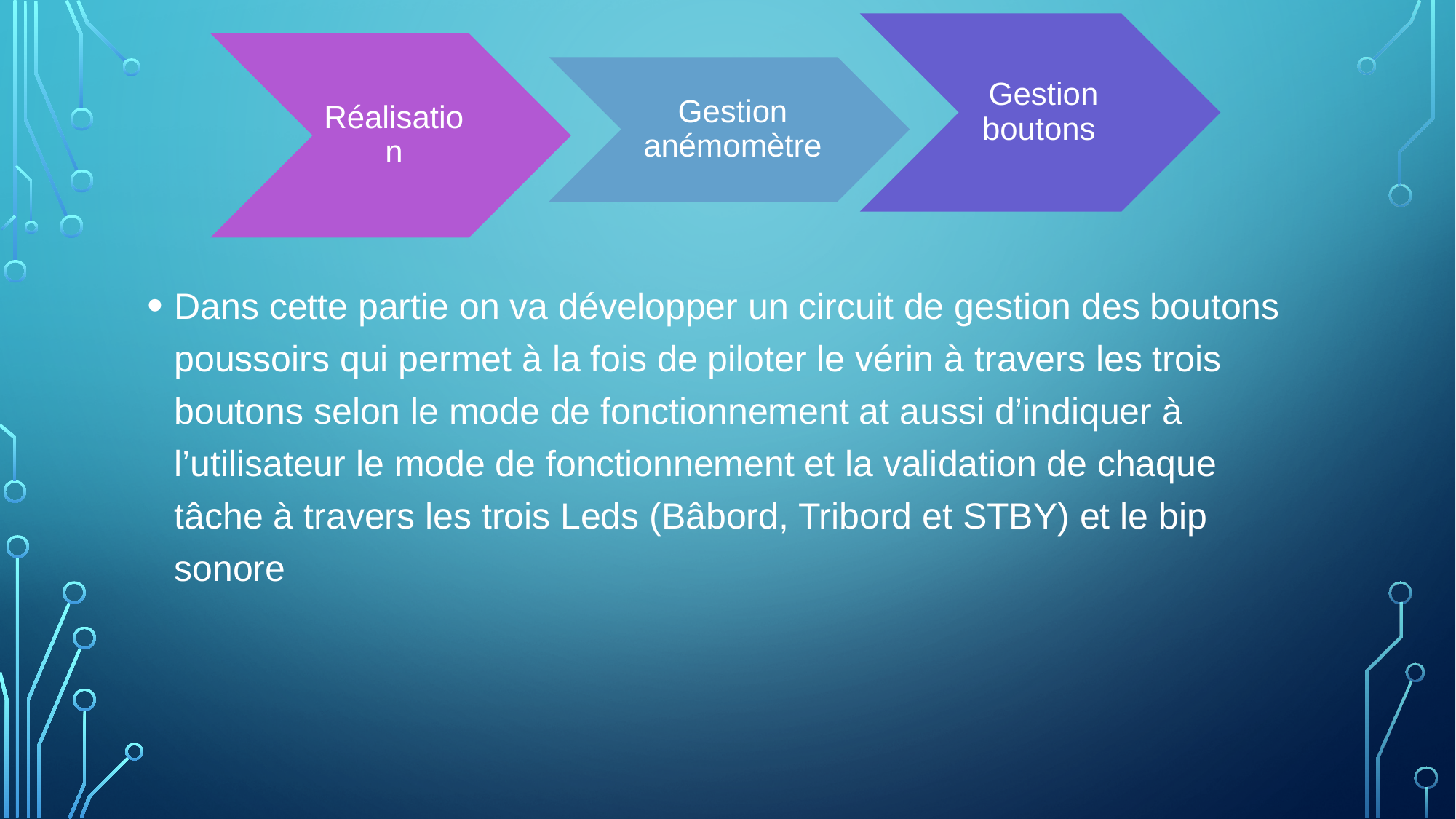

Réalisation
Gestion boutons
Gestion anémomètre
#
Dans cette partie on va développer un circuit de gestion des boutons poussoirs qui permet à la fois de piloter le vérin à travers les trois boutons selon le mode de fonctionnement at aussi d’indiquer à l’utilisateur le mode de fonctionnement et la validation de chaque tâche à travers les trois Leds (Bâbord, Tribord et STBY) et le bip sonore